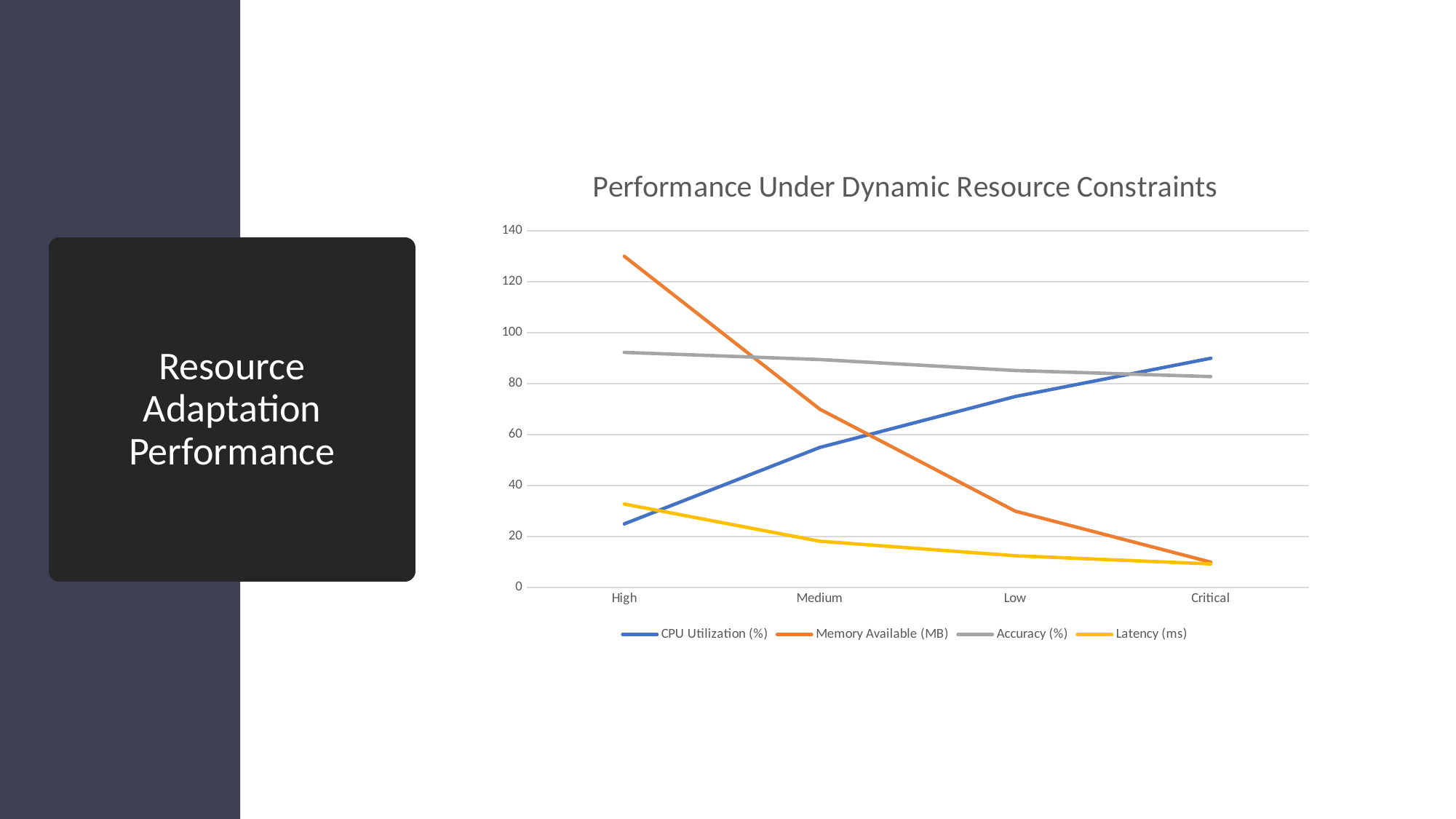

### Chart: Performance Under Dynamic Resource Constraints

| Category | CPU Utilization (%) | Memory Available (MB) | Accuracy (%) | Latency (ms) |
|---|---|---|---|---|
| High | 25.0 | 130.0 | 92.3 | 32.8 |
| Medium | 55.0 | 70.0 | 89.5 | 18.2 |
| Low | 75.0 | 30.0 | 85.2 | 12.5 |
| Critical | 90.0 | 10.0 | 82.8 | 9.3 |
# Resource Adaptation Performance